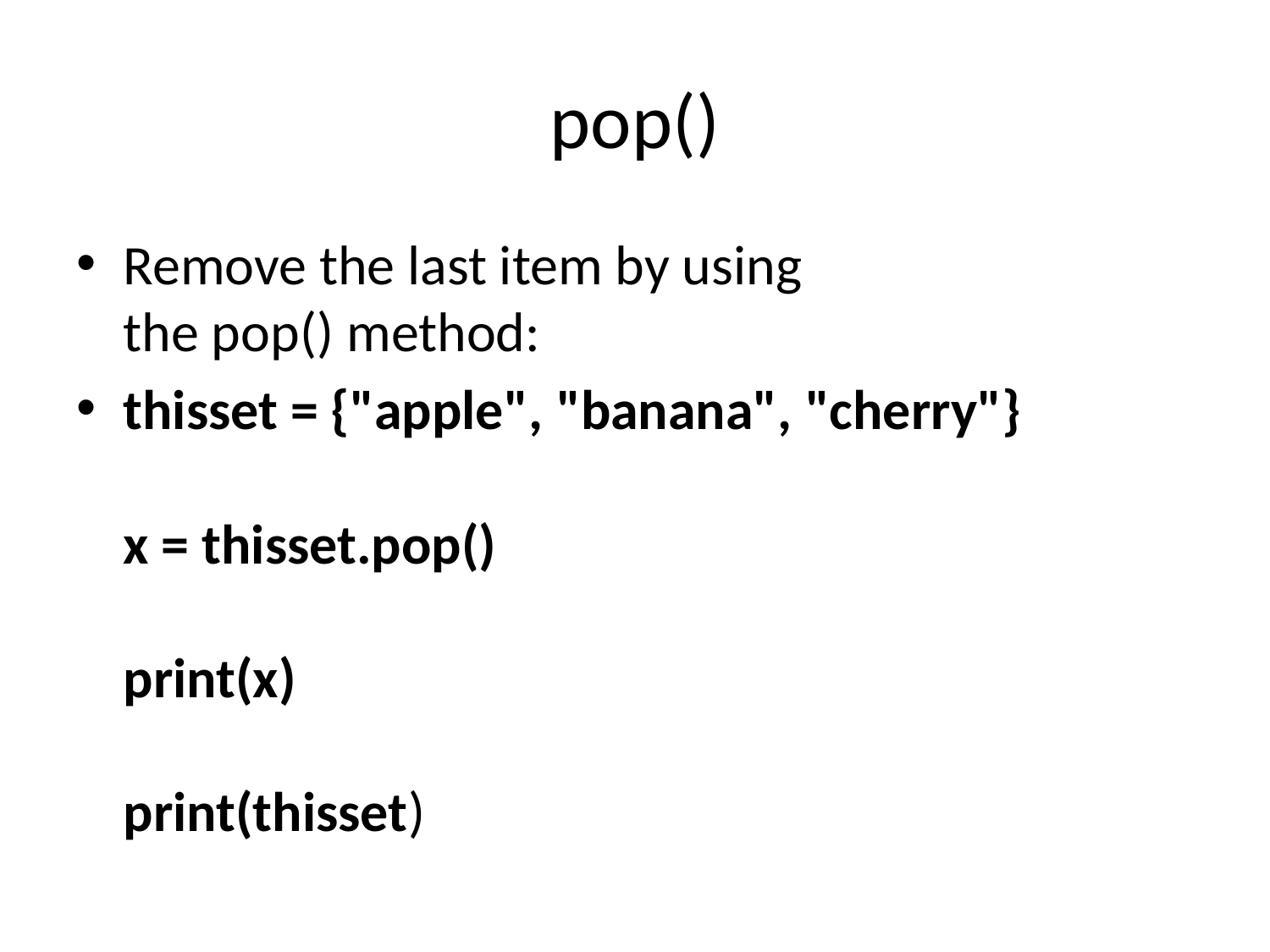

# pop()
Remove the last item by using the pop() method:
thisset = {"apple", "banana", "cherry"}
x = thisset.pop()
print(x)
print(thisset)